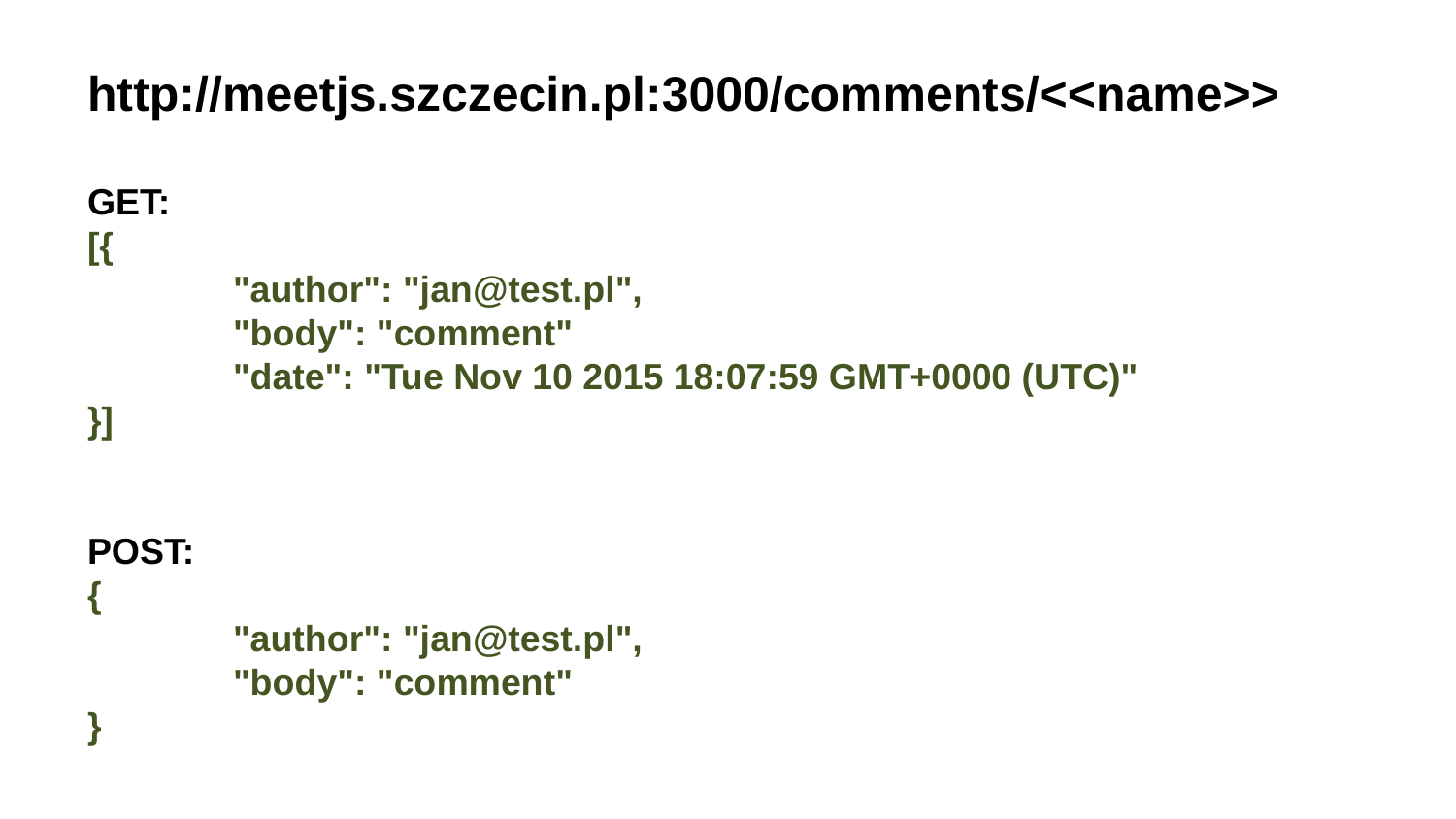

# http://meetjs.szczecin.pl:3000/comments/<<name>> GET: [{ "author": "jan@test.pl", "body": "comment" "date": "Tue Nov 10 2015 18:07:59 GMT+0000 (UTC)" }] POST: { "author": "jan@test.pl", "body": "comment" }